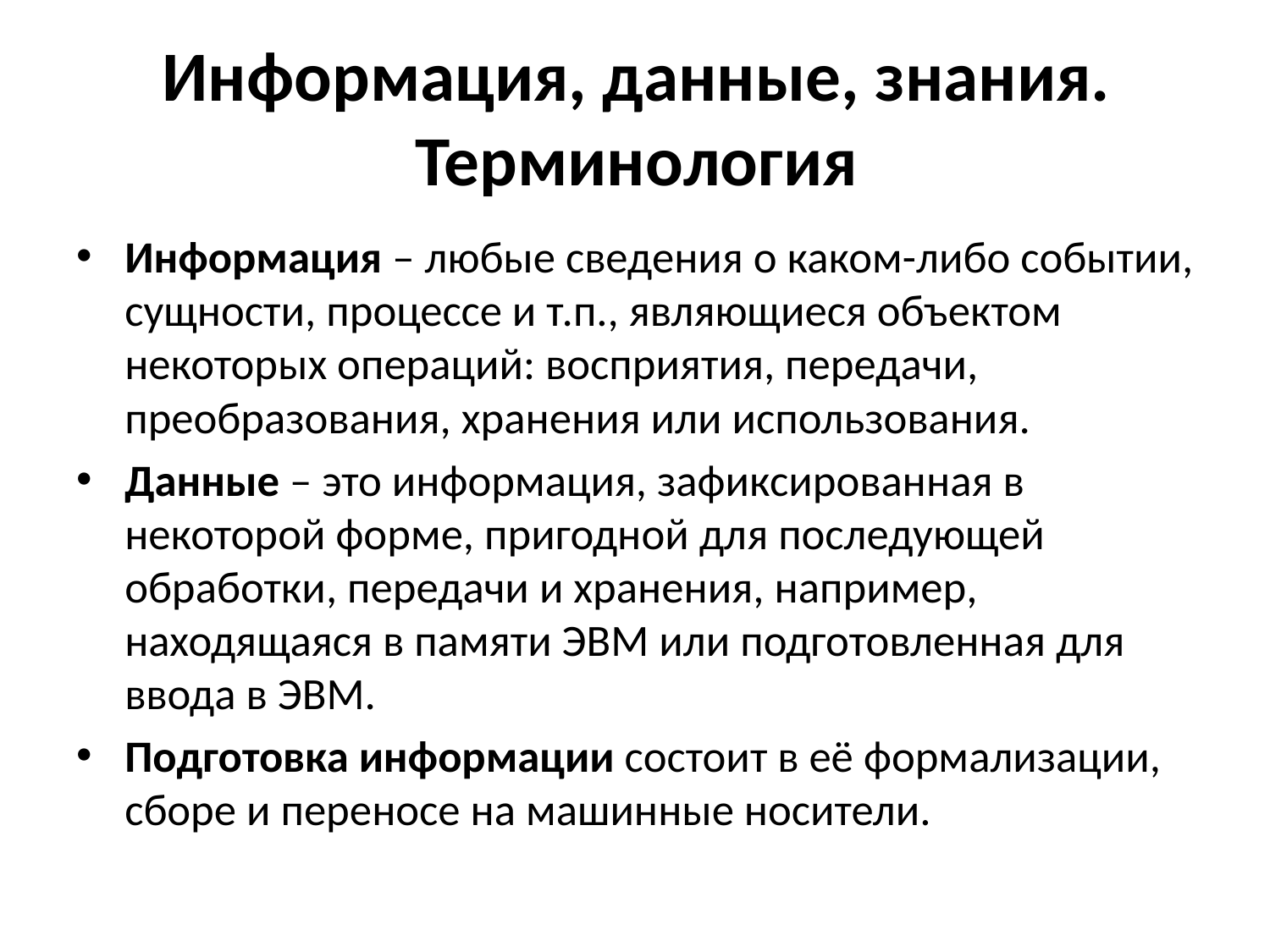

# Информация, данные, знания. Терминология
Информация – любые сведения о каком-либо событии, сущности, процессе и т.п., являющиеся объектом некоторых операций: восприятия, передачи, преобразования, хранения или использования.
Данные – это информация, зафиксированная в некоторой форме, пригодной для последующей обработки, передачи и хранения, например, находящаяся в памяти ЭВМ или подготовленная для ввода в ЭВМ.
Подготовка информации состоит в её формализации, сборе и переносе на машинные носители.